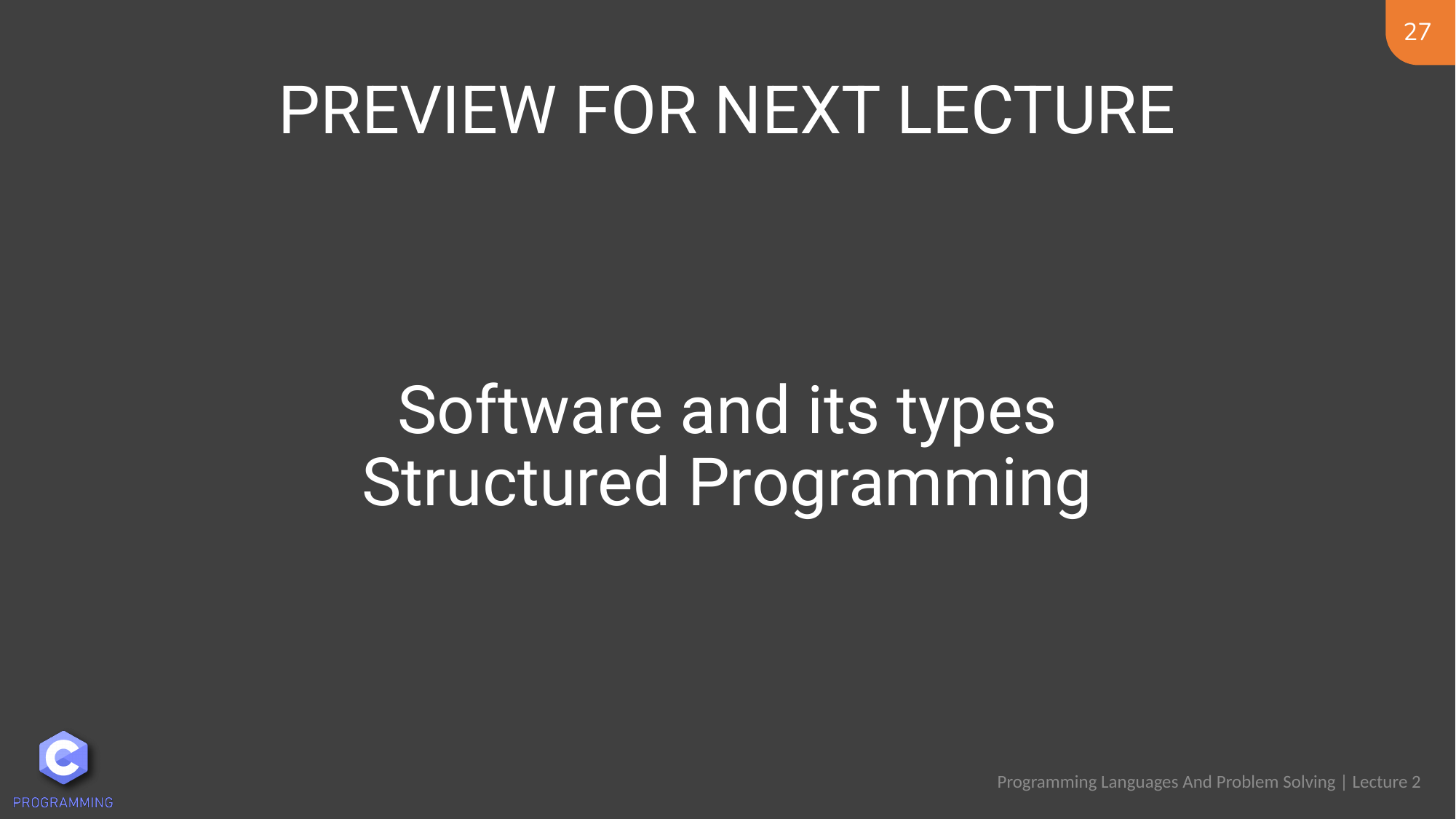

27
# Software and its types Structured Programming
Programming Languages And Problem Solving | Lecture 2